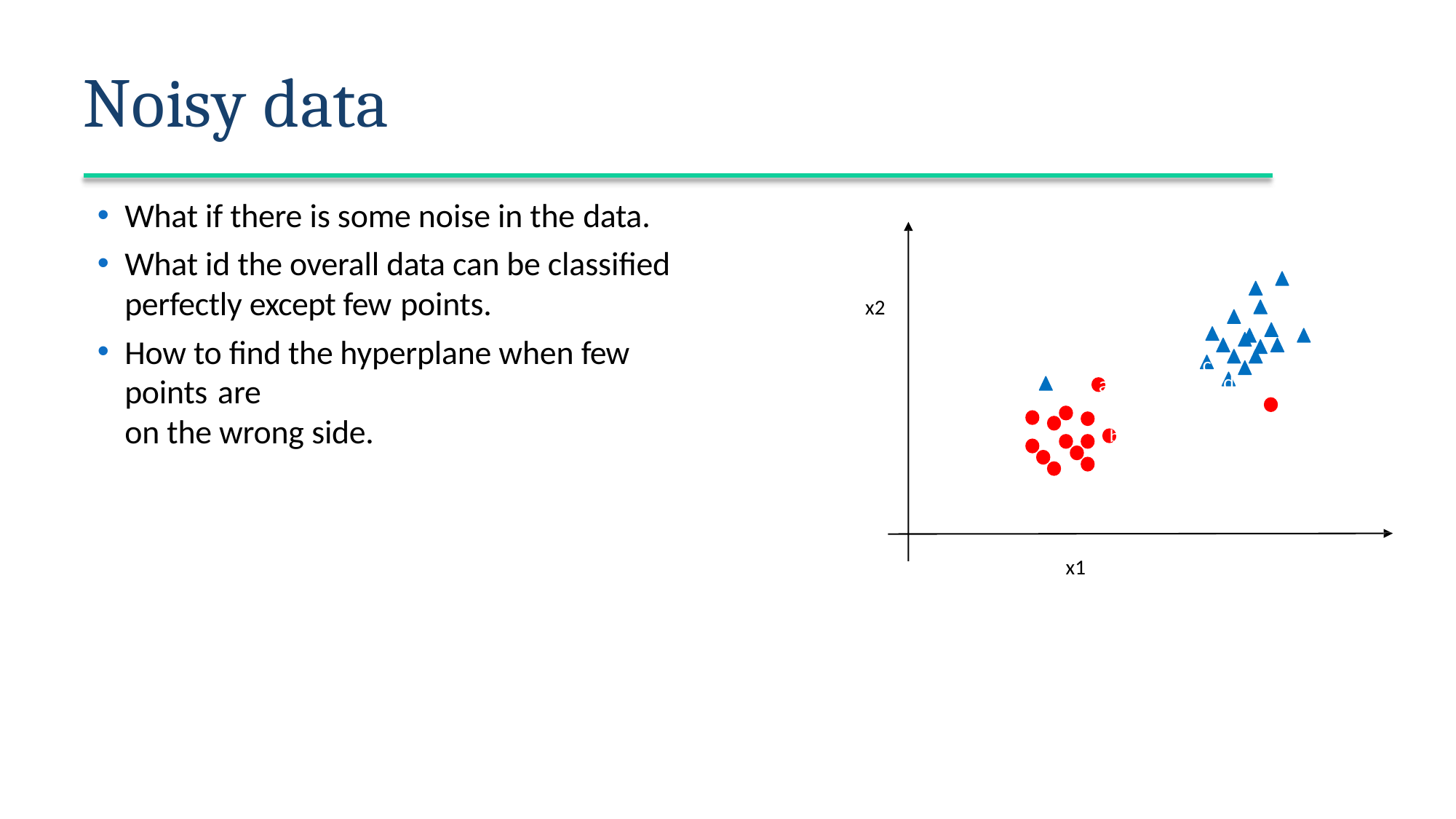

# Noisy data
What if there is some noise in the data.
What id the overall data can be classified  perfectly except few points.
How to find the hyperplane when few points are
on the wrong side.

x2

c

d
a

b

x1